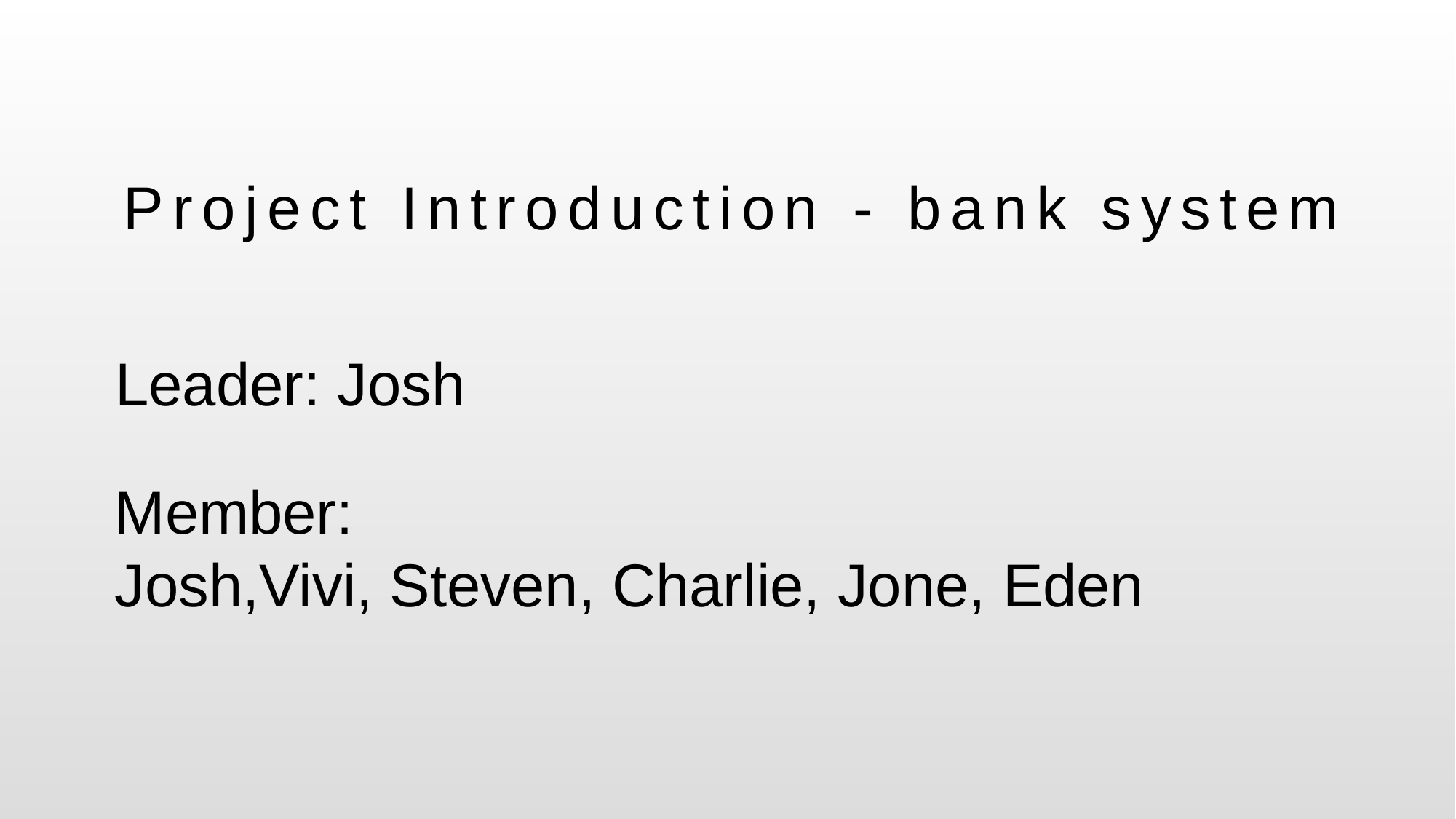

# Project Introduction - bank system
Leader: Josh
Member:
Josh,Vivi, Steven, Charlie, Jone, Eden